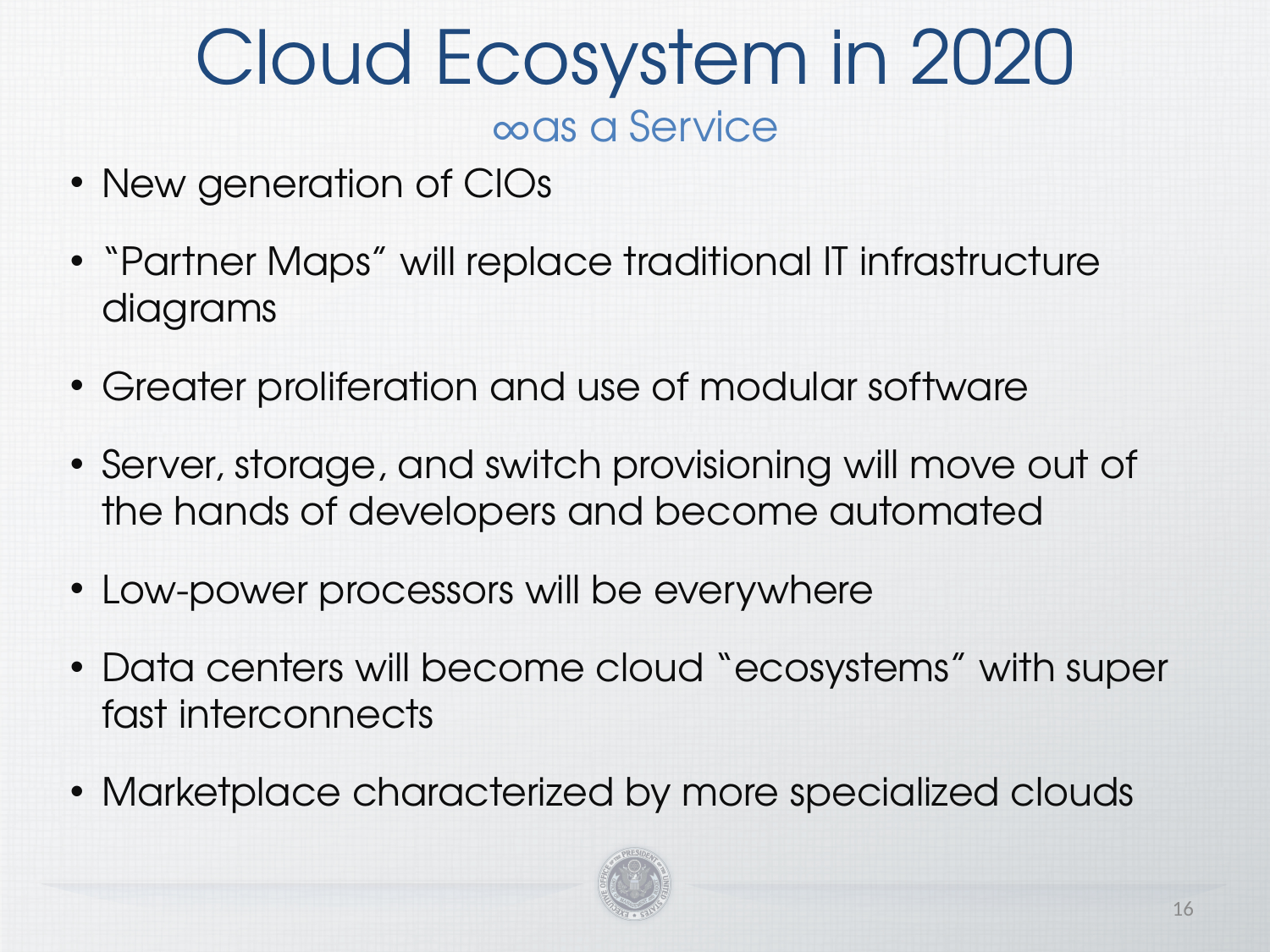

# Cloud Ecosystem in 2020 ∞as a Service
New generation of CIOs
“Partner Maps” will replace traditional IT infrastructure diagrams
Greater proliferation and use of modular software
Server, storage, and switch provisioning will move out of the hands of developers and become automated
Low-power processors will be everywhere
Data centers will become cloud “ecosystems” with super fast interconnects
Marketplace characterized by more specialized clouds
16